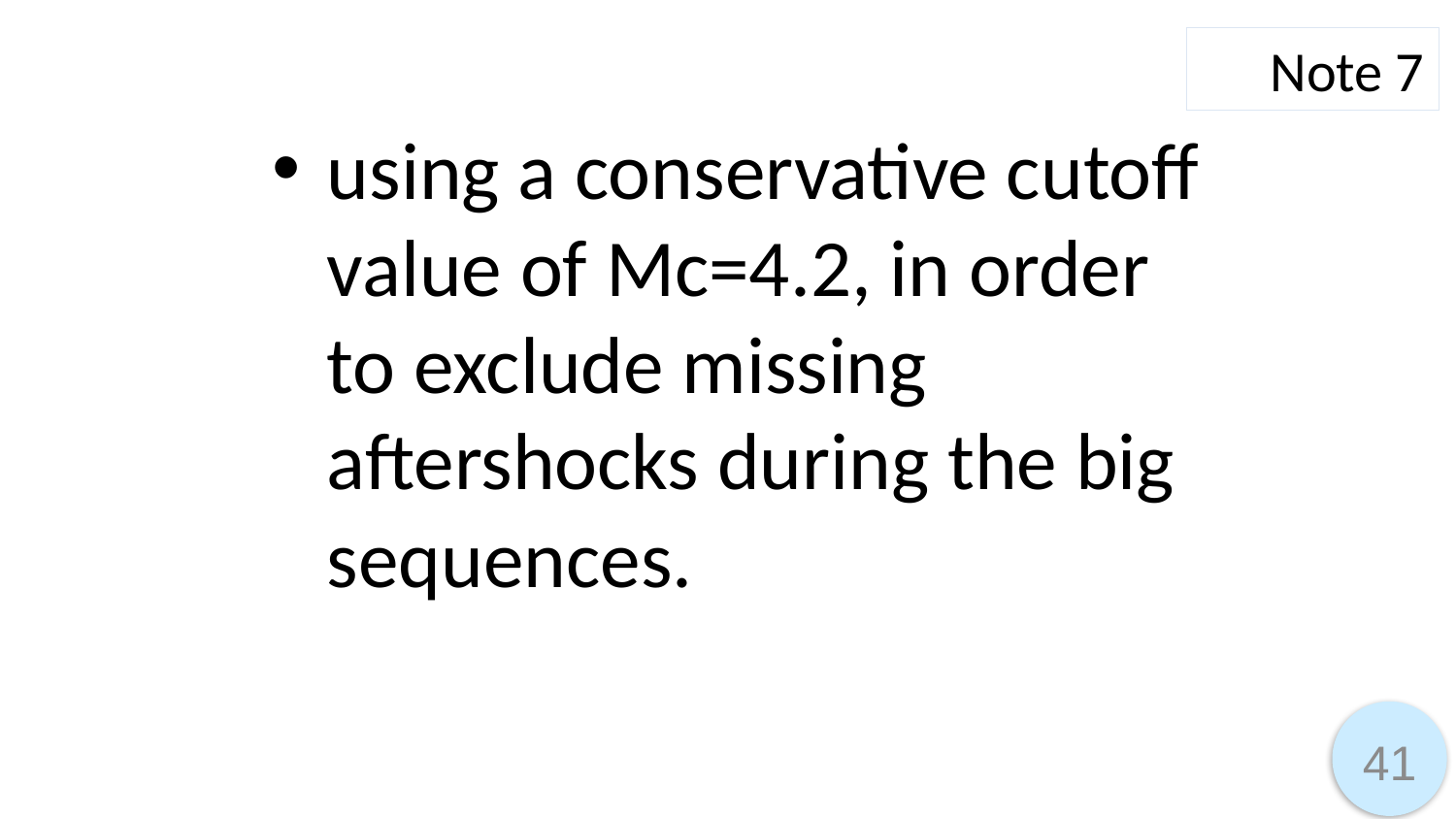

Note 7
using a conservative cutoff value of Mc=4.2, in order to exclude missing aftershocks during the big sequences.
41